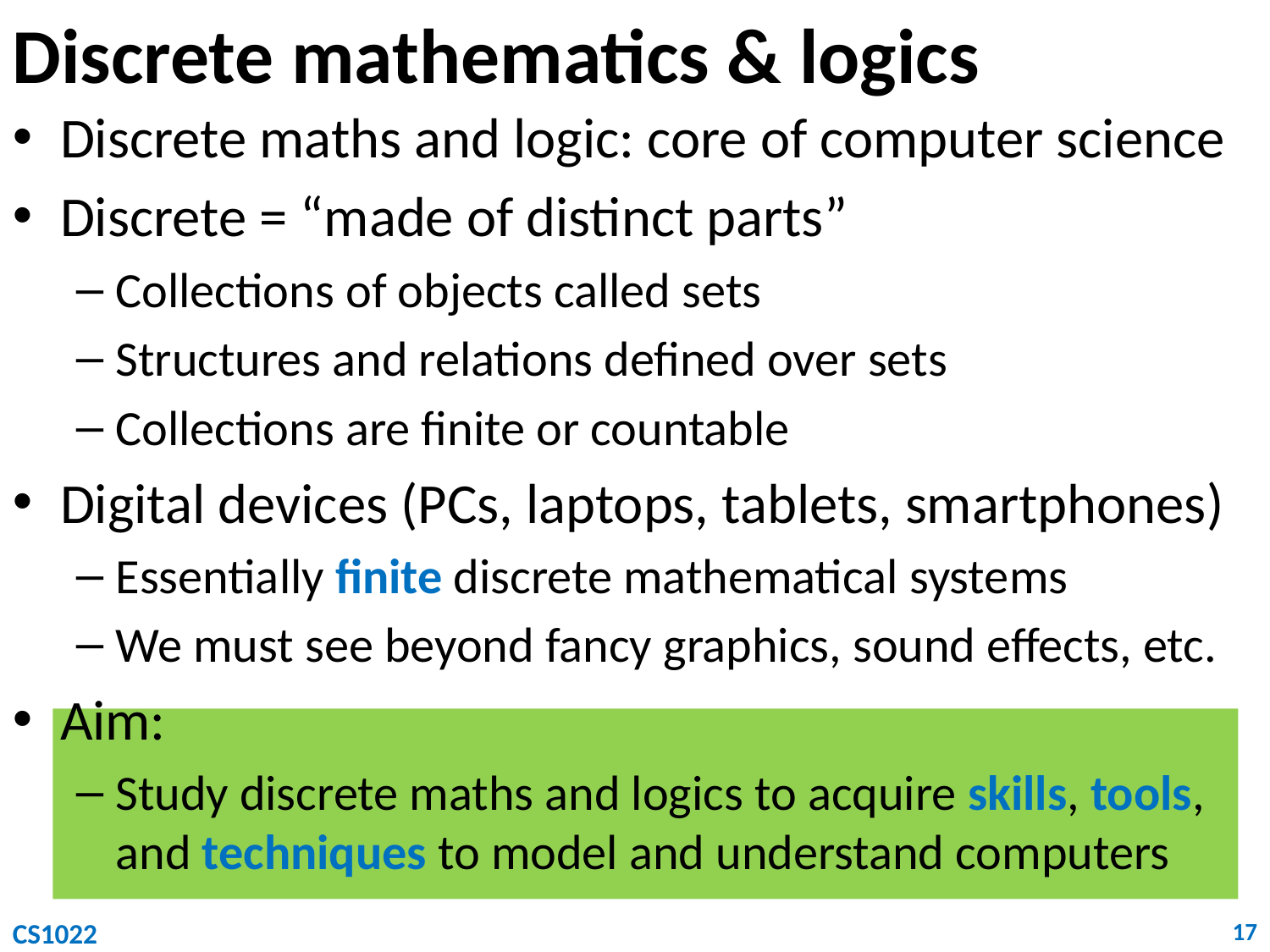

# Discrete mathematics & logics
Discrete maths and logic: core of computer science
Discrete = “made of distinct parts”
Collections of objects called sets
Structures and relations defined over sets
Collections are finite or countable
Digital devices (PCs, laptops, tablets, smartphones)
Essentially finite discrete mathematical systems
We must see beyond fancy graphics, sound effects, etc.
Aim:
Study discrete maths and logics to acquire skills, tools, and techniques to model and understand computers

CS1022
17